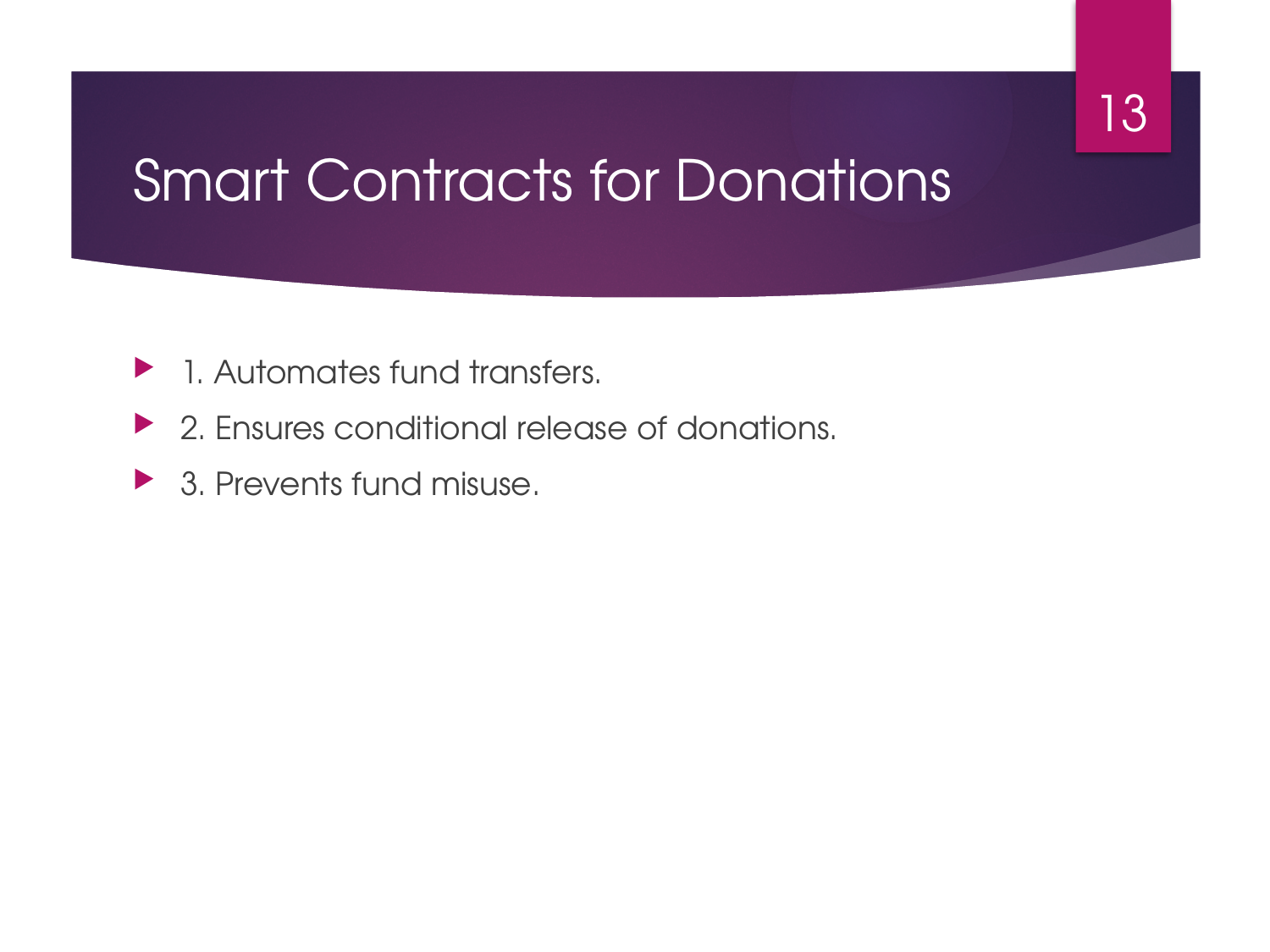

13
# Smart Contracts for Donations
1. Automates fund transfers.
2. Ensures conditional release of donations.
3. Prevents fund misuse.